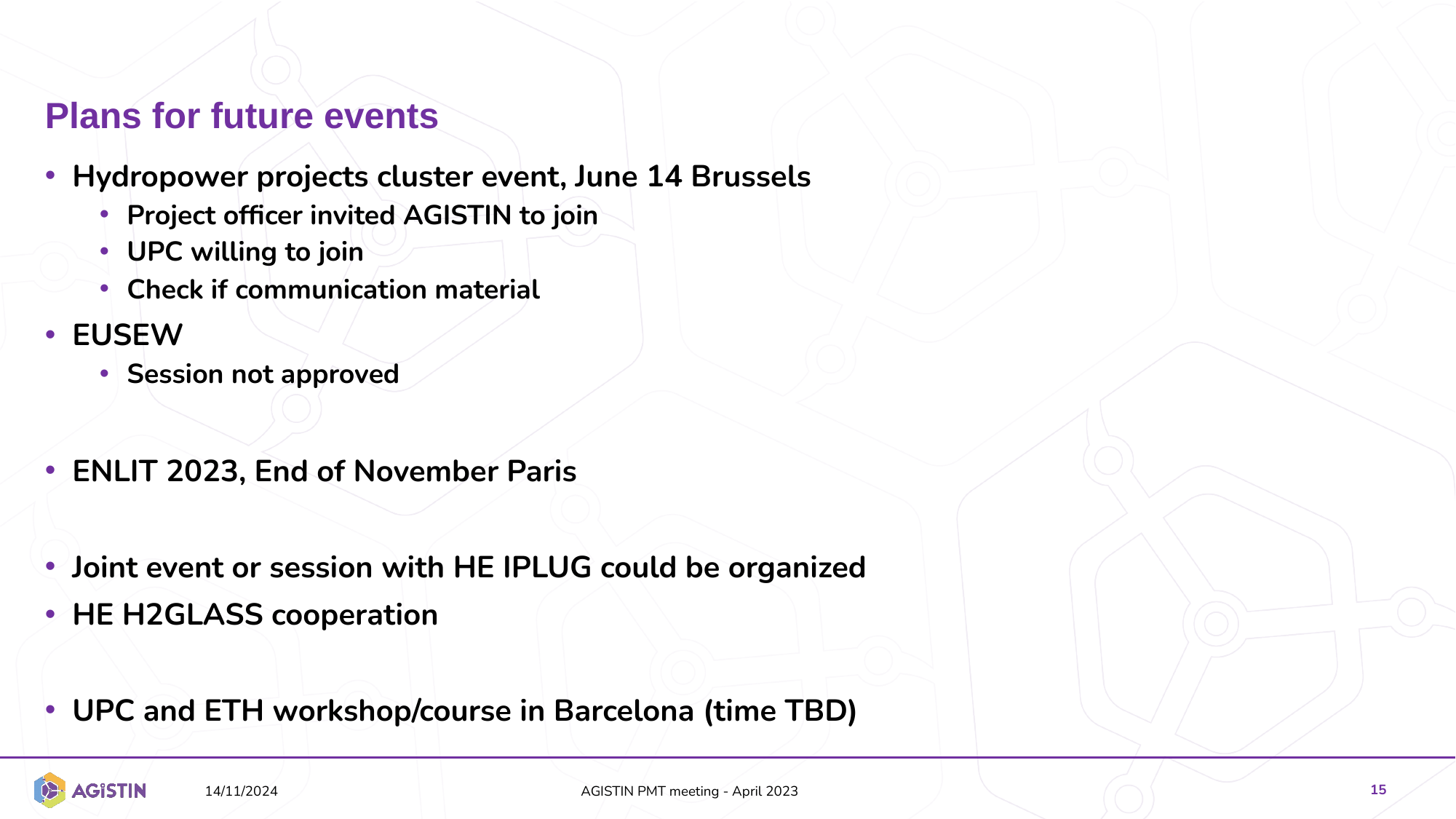

# Plans for future events
Hydropower projects cluster event, June 14 Brussels
Project officer invited AGISTIN to join
UPC willing to join
Check if communication material
EUSEW
Session not approved

ENLIT 2023, End of November Paris

Joint event or session with HE IPLUG could be organized
HE H2GLASS cooperation

UPC and ETH workshop/course in Barcelona (time TBD)
14/11/2024
AGISTIN PMT meeting - April 2023
15